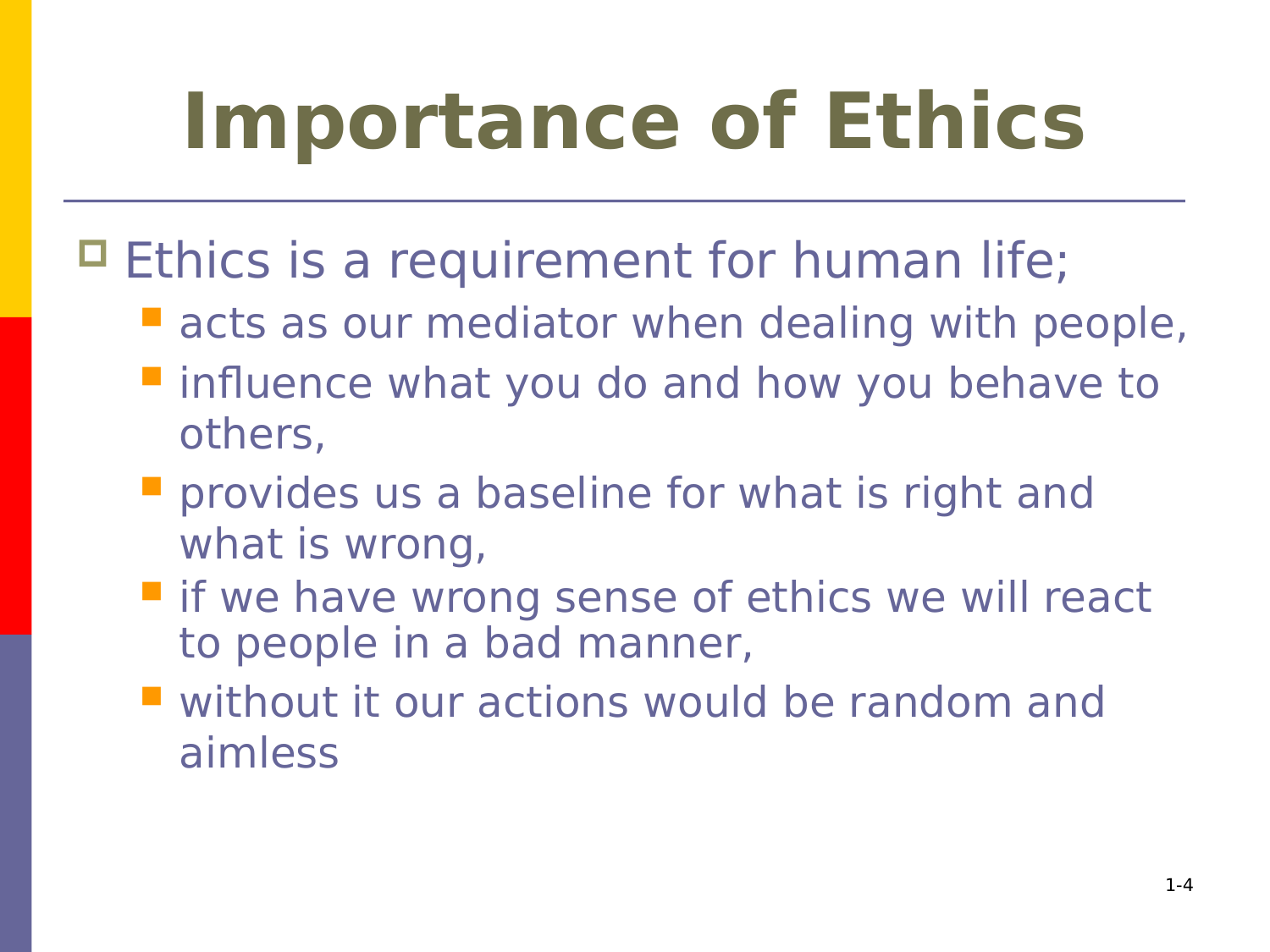

# Importance of Ethics
Ethics is a requirement for human life;
acts as our mediator when dealing with people,
influence what you do and how you behave to others,
provides us a baseline for what is right and what is wrong,
if we have wrong sense of ethics we will react to people in a bad manner,
without it our actions would be random and aimless
1-4